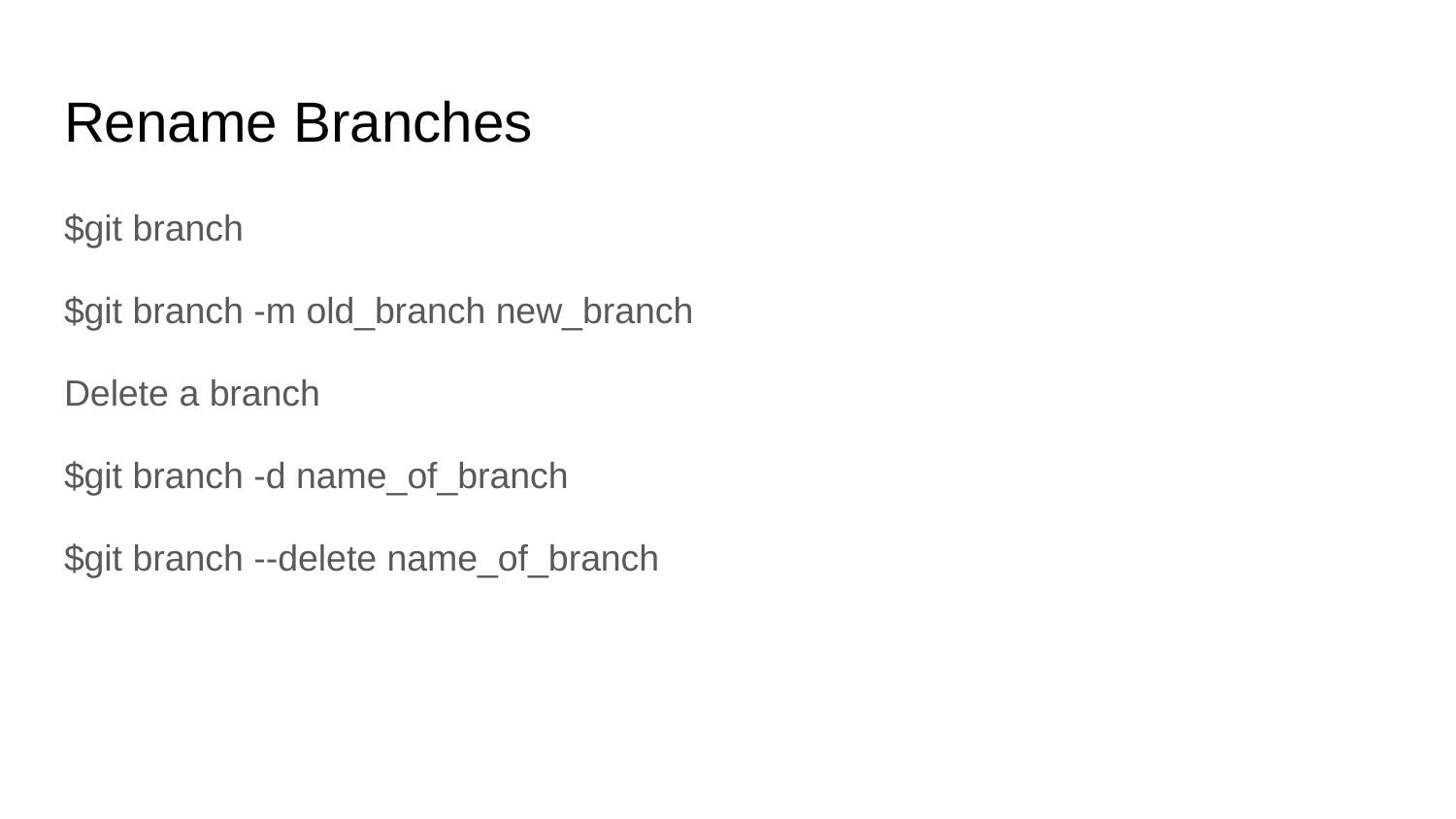

# Rename Branches
$git branch
$git branch -m old_branch new_branch
Delete a branch
$git branch -d name_of_branch
$git branch --delete name_of_branch